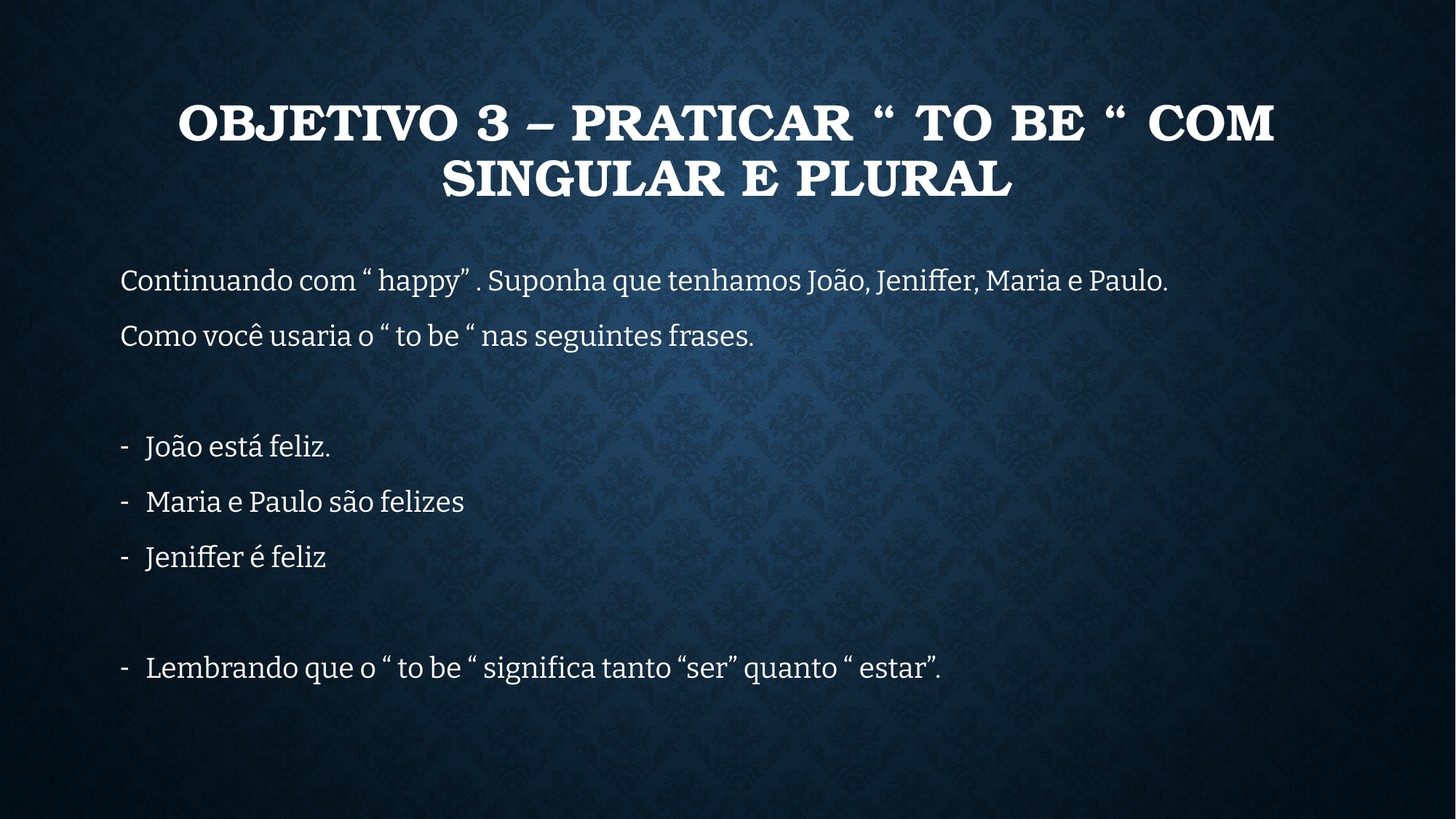

# Objetivo 3 – praticar “ to be “ com singular e plural
Continuando com “ happy” . Suponha que tenhamos João, Jeniffer, Maria e Paulo.
Como você usaria o “ to be “ nas seguintes frases.

João está feliz.
Maria e Paulo são felizes
Jeniffer é feliz

Lembrando que o “ to be “ significa tanto “ser” quanto “ estar”.